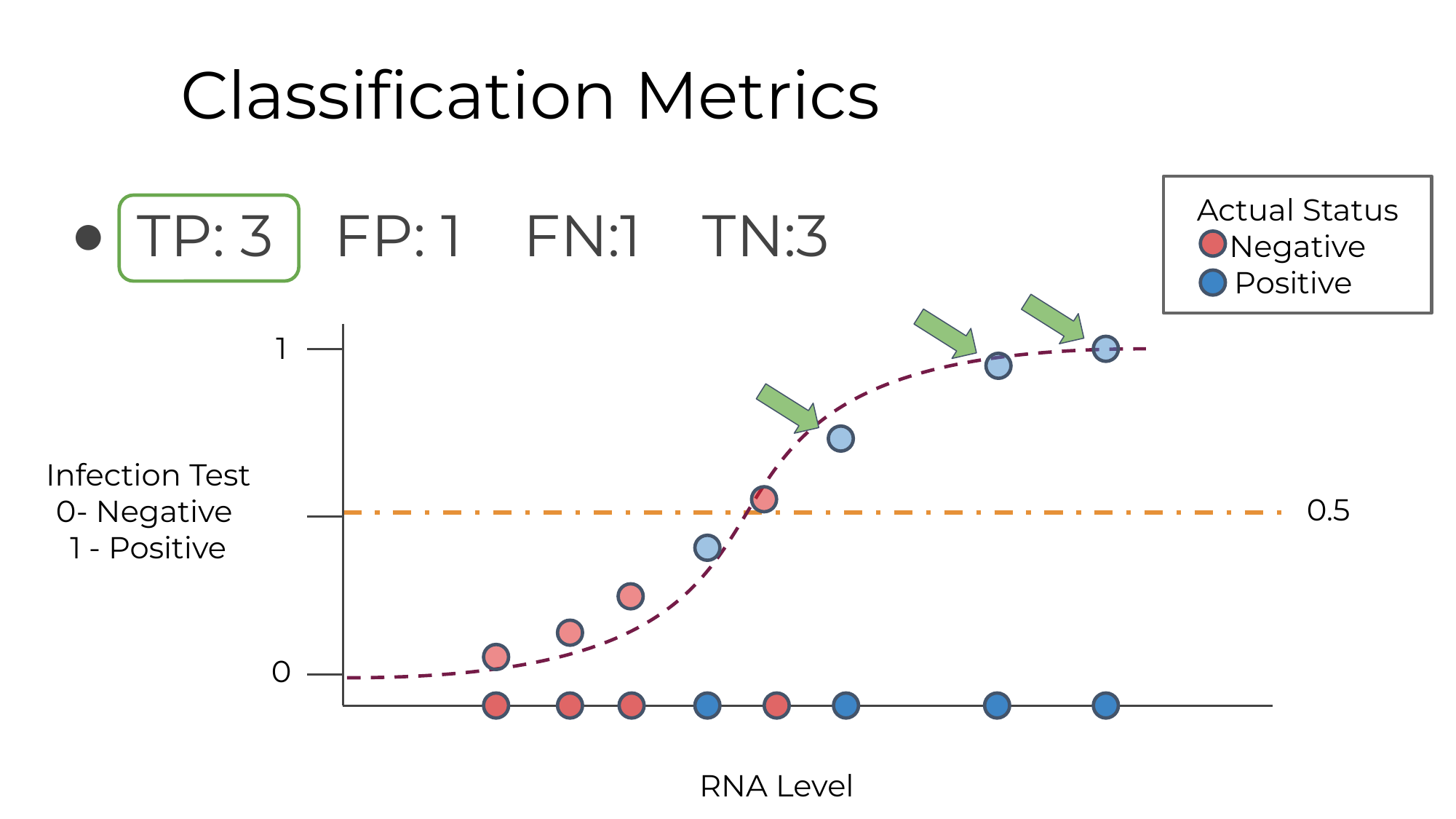

# Classification Metrics
Actual Status
 Negative
       Positive
TP: 3    FP: 1    FN:1    TN:3

1

Infection Test
0- Negative
1 - Positive
0.5

0

RNA Level